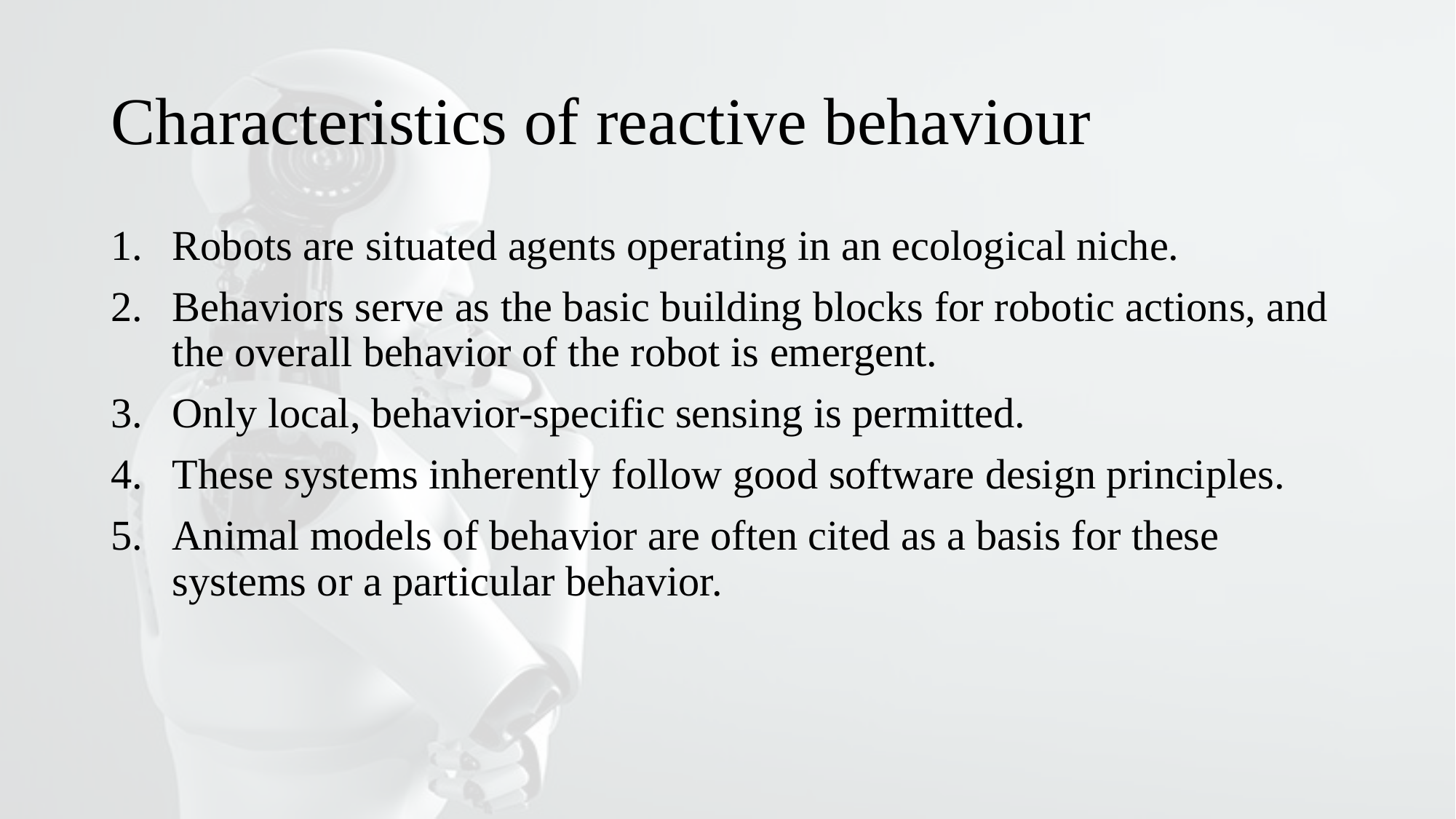

# Characteristics of reactive behaviour
Robots are situated agents operating in an ecological niche.
Behaviors serve as the basic building blocks for robotic actions, and the overall behavior of the robot is emergent.
Only local, behavior-specific sensing is permitted.
These systems inherently follow good software design principles.
Animal models of behavior are often cited as a basis for these systems or a particular behavior.